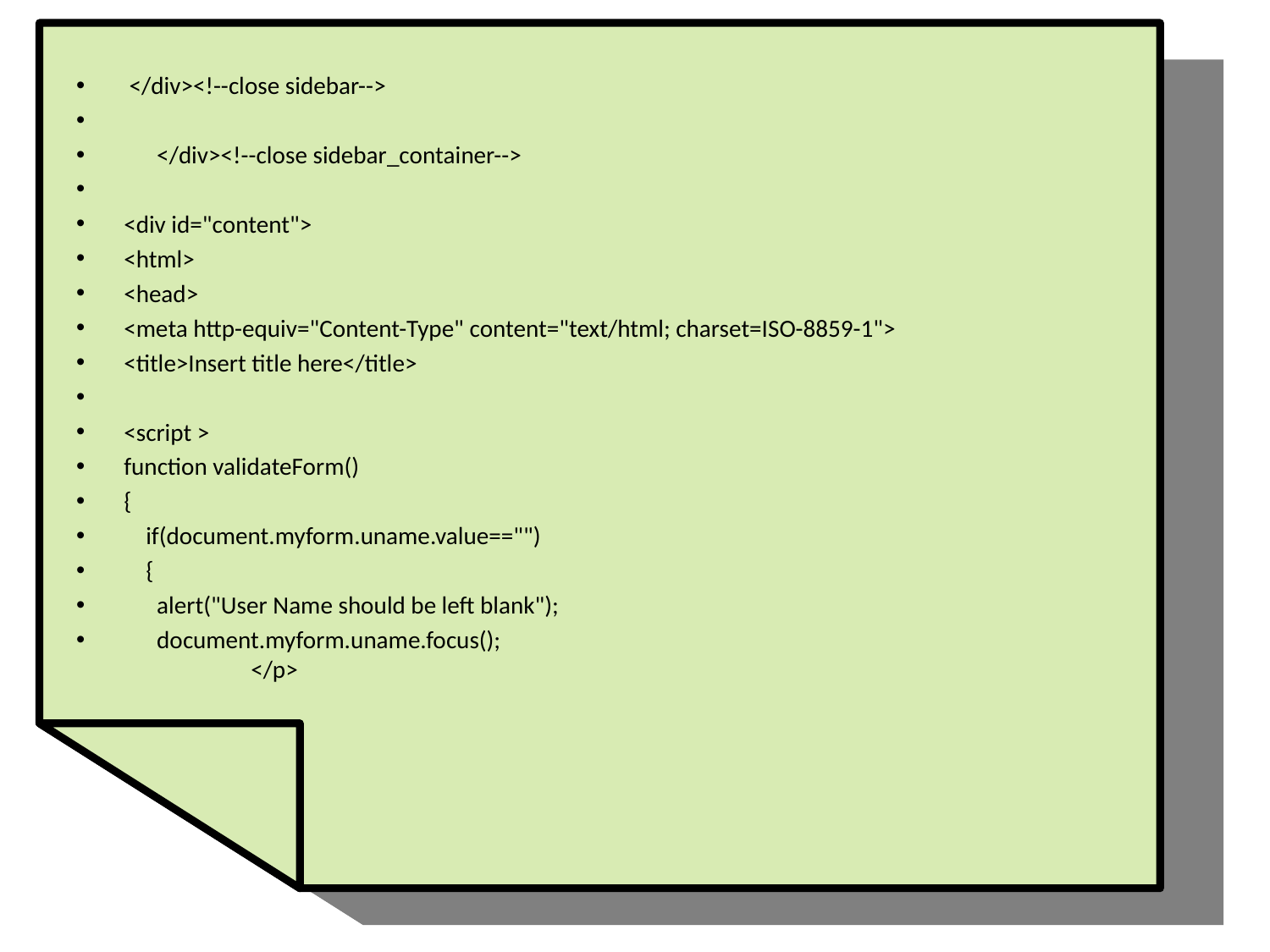

</div><!--close sidebar-->

      </div><!--close sidebar_container-->

<div id="content">
<html>
<head>
<meta http-equiv="Content-Type" content="text/html; charset=ISO-8859-1">
<title>Insert title here</title>

<script >
function validateForm()
{
    if(document.myform.uname.value=="")
    {
      alert("User Name should be left blank");
      document.myform.uname.focus();						</p>